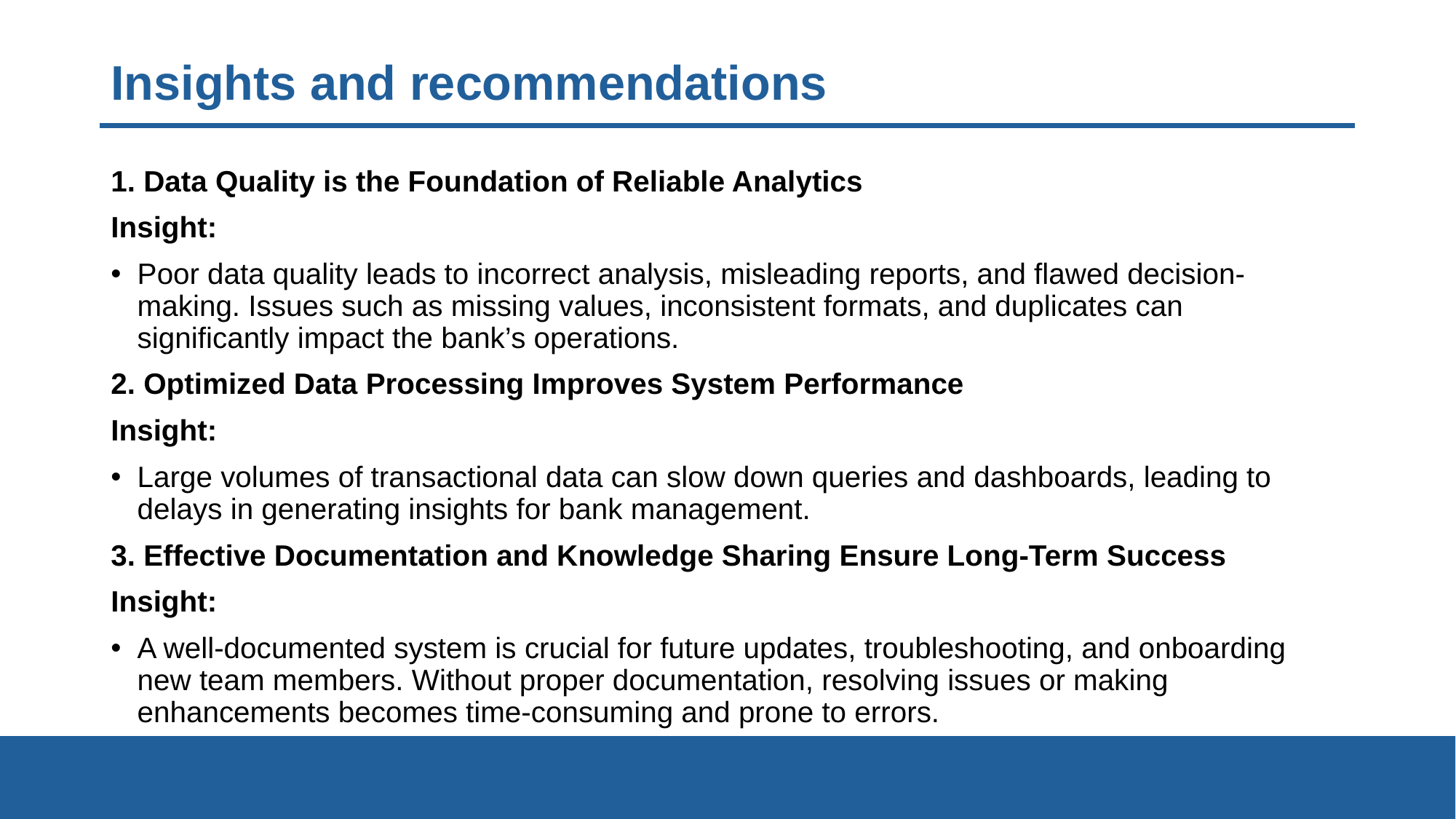

# Insights and recommendations
1. Data Quality is the Foundation of Reliable Analytics
Insight:
Poor data quality leads to incorrect analysis, misleading reports, and flawed decision-making. Issues such as missing values, inconsistent formats, and duplicates can significantly impact the bank’s operations.
2. Optimized Data Processing Improves System Performance
Insight:
Large volumes of transactional data can slow down queries and dashboards, leading to delays in generating insights for bank management.
3. Effective Documentation and Knowledge Sharing Ensure Long-Term Success
Insight:
A well-documented system is crucial for future updates, troubleshooting, and onboarding new team members. Without proper documentation, resolving issues or making enhancements becomes time-consuming and prone to errors.